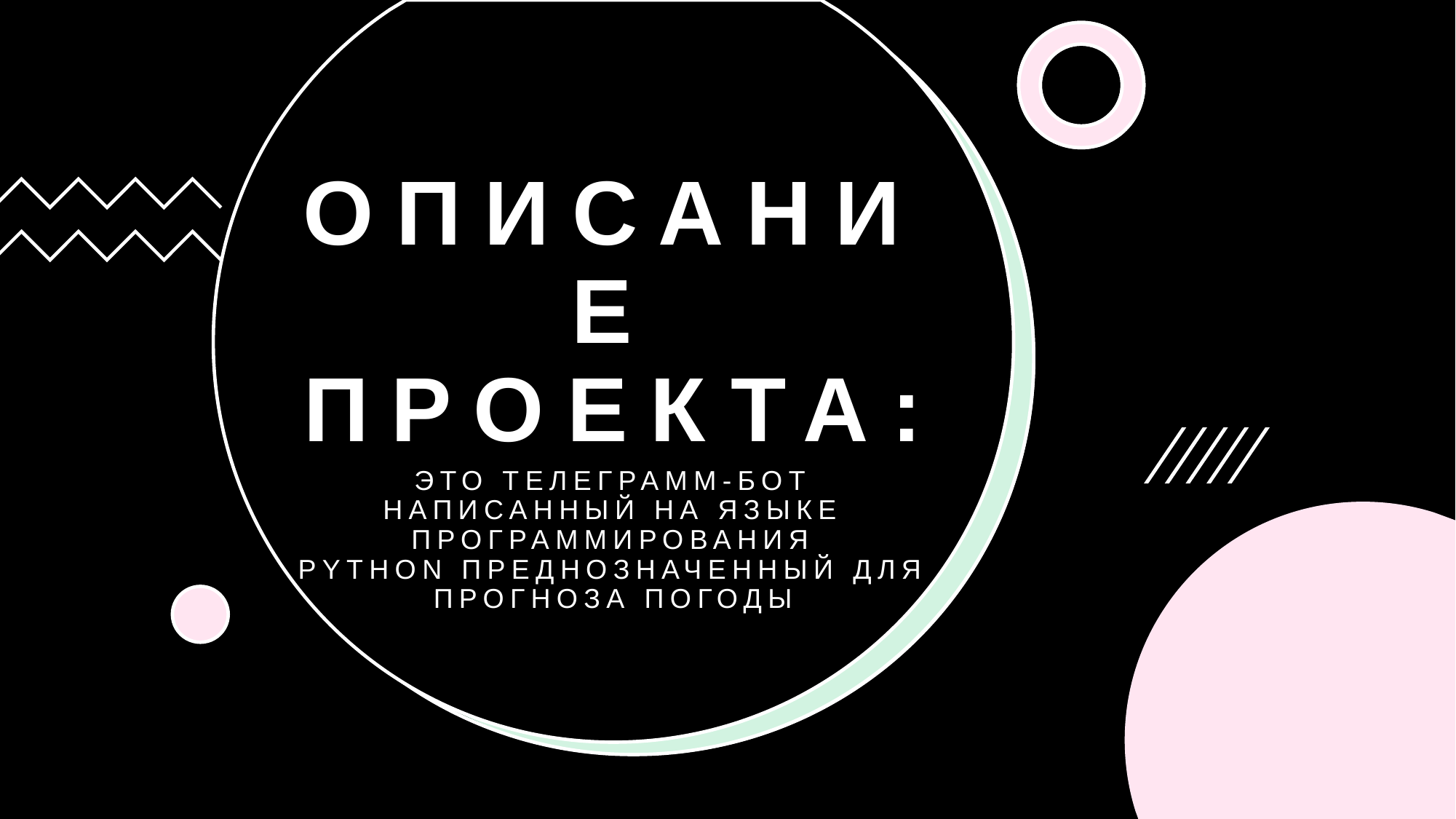

# Описание проекта:

Это телеграмм-бот написанный на языке программирования python преднозначенный для прогноза погоды